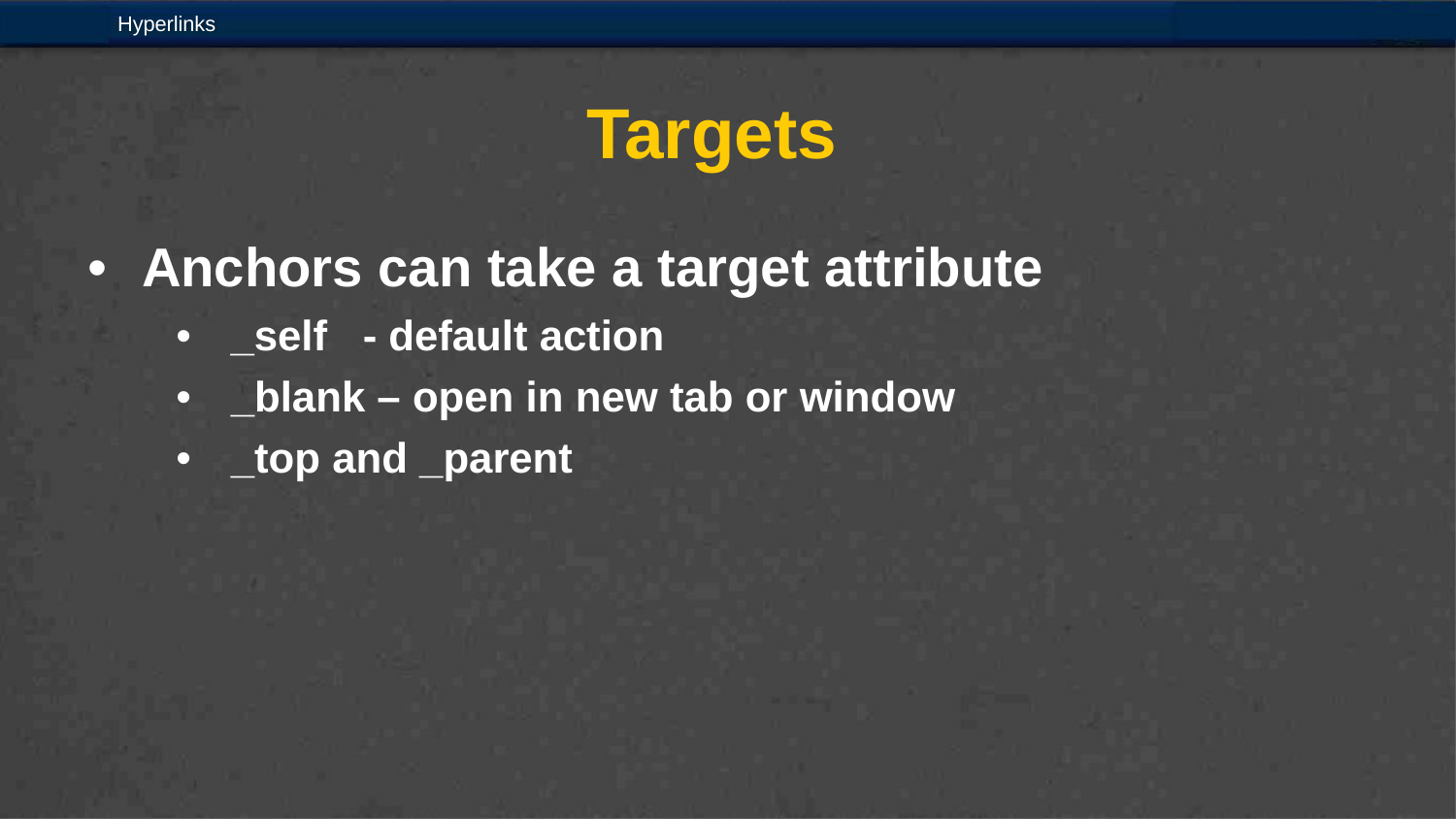

Hyperlinks
Targets
• Anchors can take a target attribute
• _self - default action
• _blank – open in new tab or window
• _top and _parent